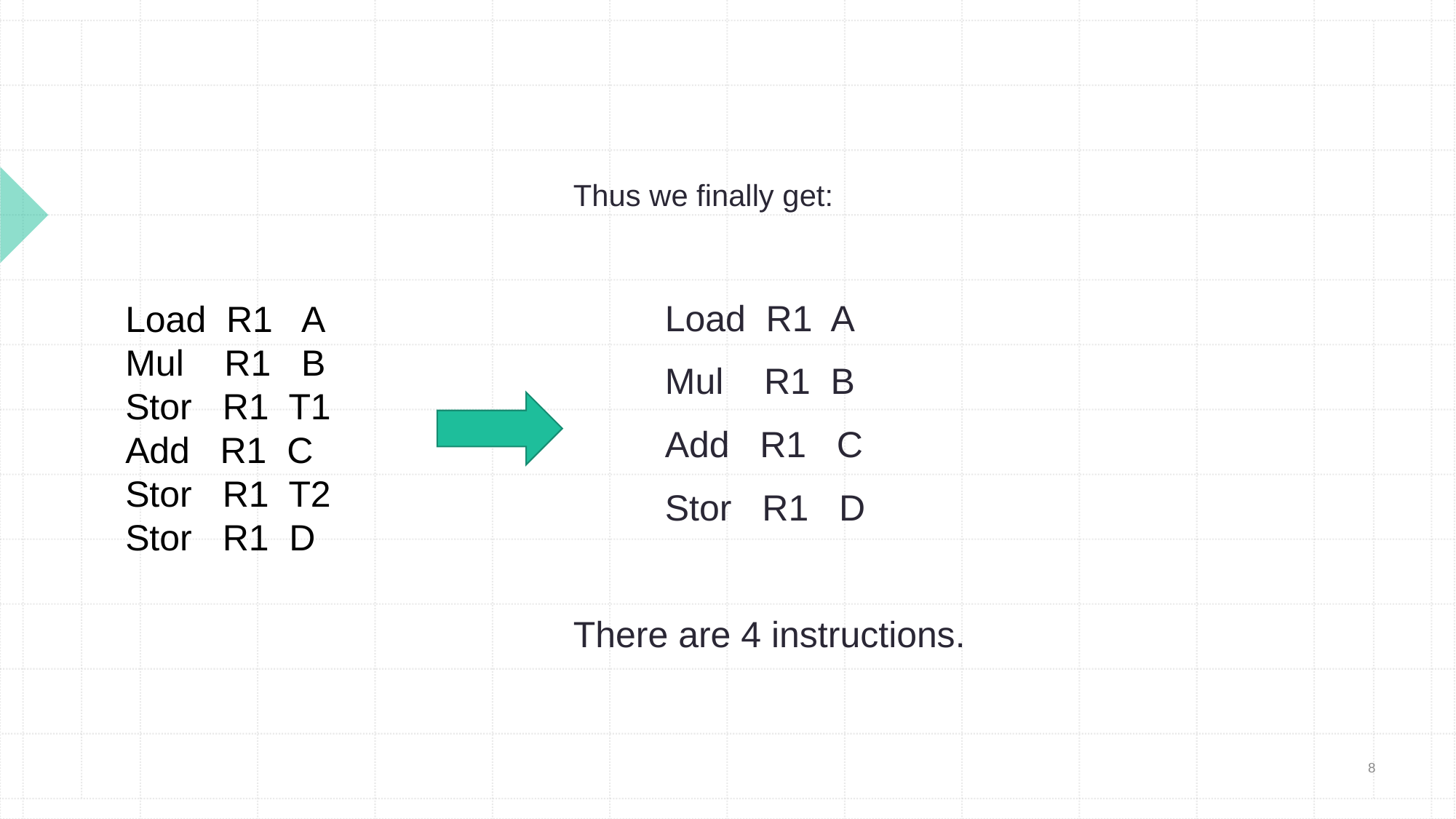

Thus we finally get:

         Load  R1  A
         Mul    R1  B
         Add   R1   C
         Stor   R1   D

There are 4 instructions.
Load  R1   A
Mul    R1   B
Stor   R1  T1
Add   R1  C
Stor   R1  T2
Stor   R1  D

8